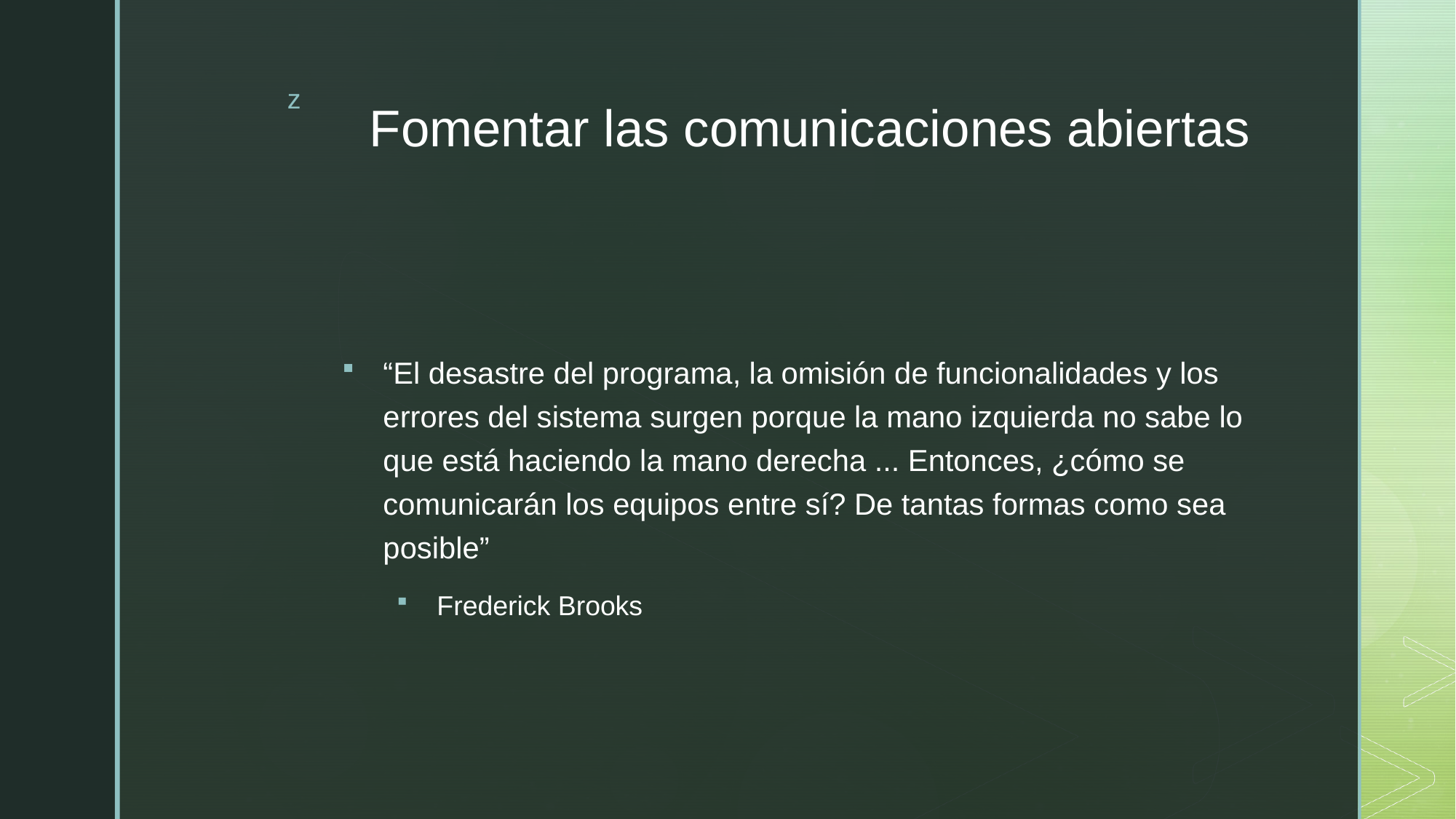

# Fomentar las comunicaciones abiertas
“El desastre del programa, la omisión de funcionalidades y los errores del sistema surgen porque la mano izquierda no sabe lo que está haciendo la mano derecha ... Entonces, ¿cómo se comunicarán los equipos entre sí? De tantas formas como sea posible”
Frederick Brooks